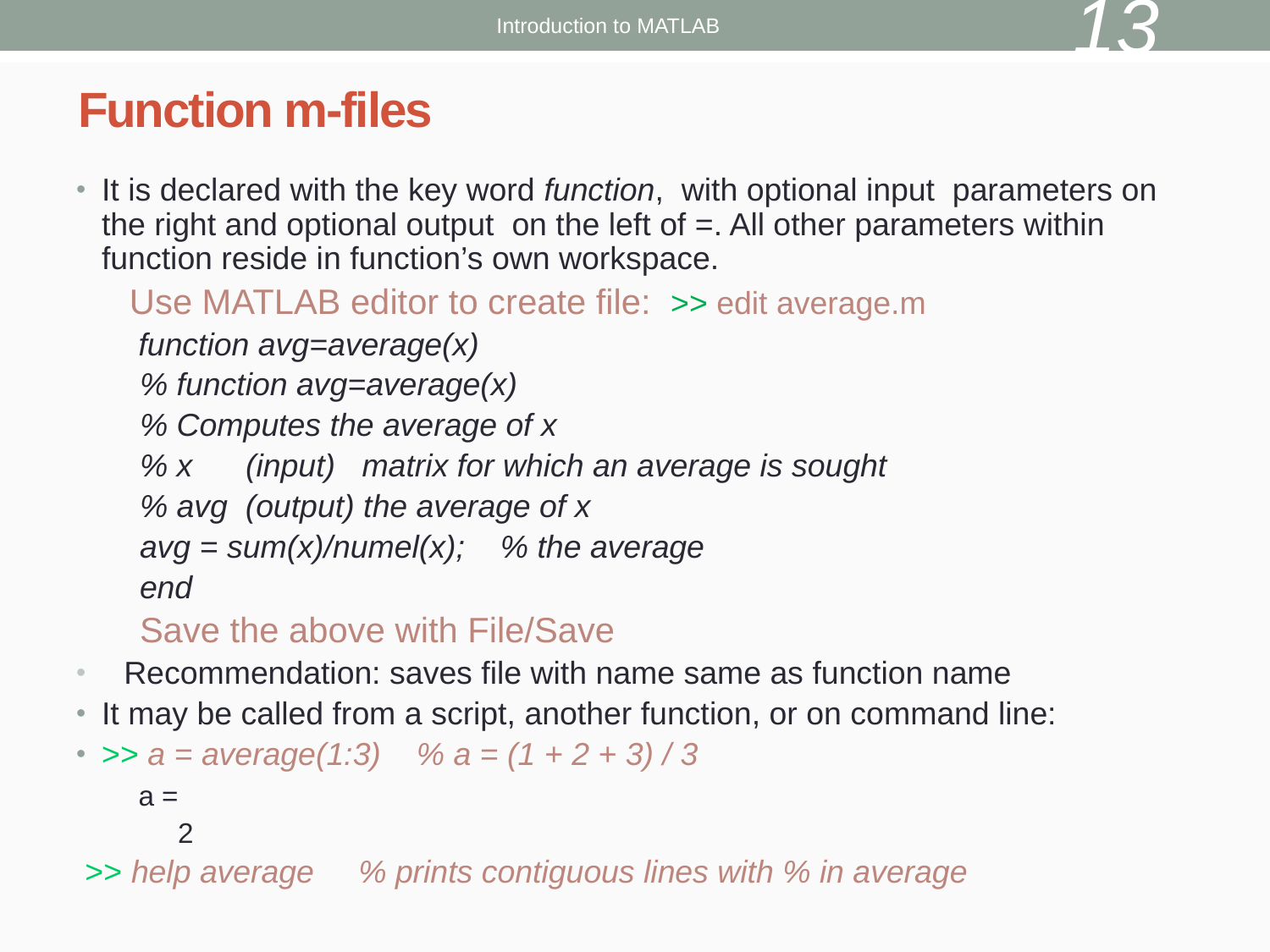

13
Introduction to MATLAB
# Function m-files
It is declared with the key word function,  with optional input  parameters on  the right and optional output  on the left of =. All other parameters within function reside in function’s own workspace.
      Use MATLAB editor to create file:  >> edit average.m
       function avg=average(x)
% function avg=average(x)
% Computes the average of x
% x      (input)   matrix for which an average is sought
% avg  (output) the average of x
avg = sum(x)/numel(x);    % the average
end
Save the above with File/Save
Recommendation: saves file with name same as function name
It may be called from a script, another function, or on command line:
>> a = average(1:3)    % a = (1 + 2 + 3) / 3
       a =
             2
 >> help average     % prints contiguous lines with % in average